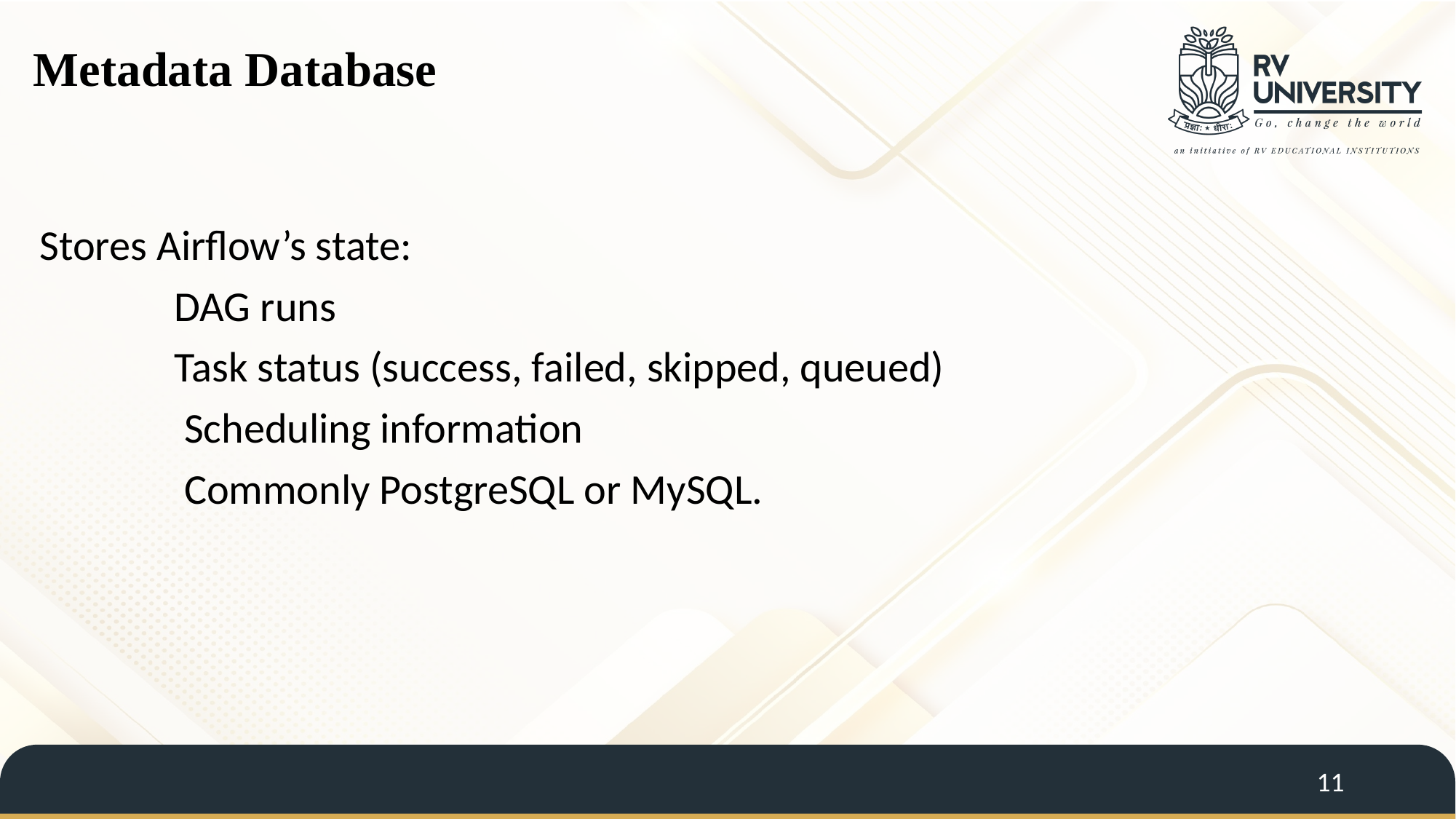

Metadata Database
Stores Airflow’s state:
              DAG runs
              Task status (success, failed, skipped, queued)
               Scheduling information
               Commonly PostgreSQL or MySQL.
11